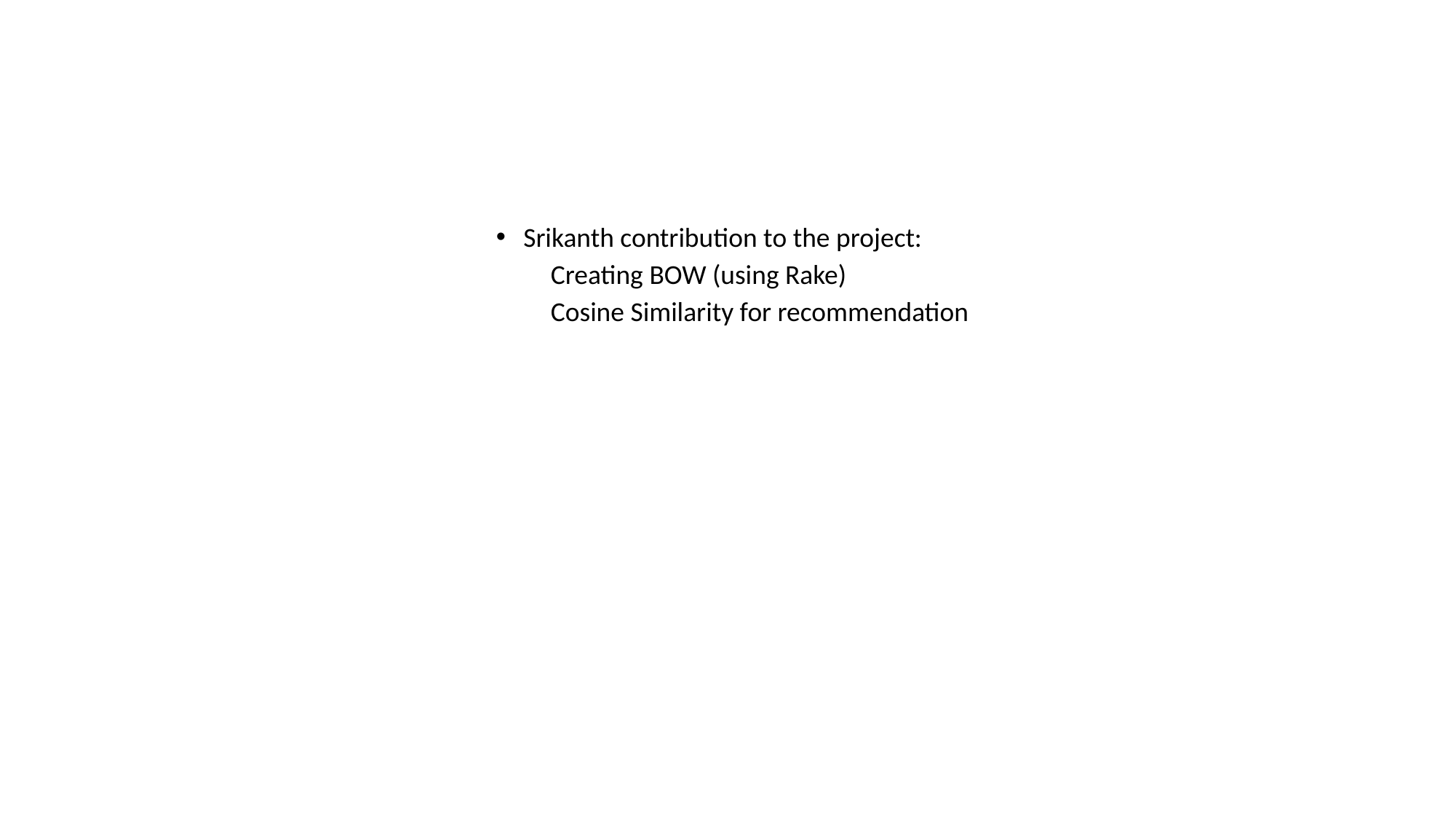

Srikanth contribution to the project:
Creating BOW (using Rake)
Cosine Similarity for recommendation